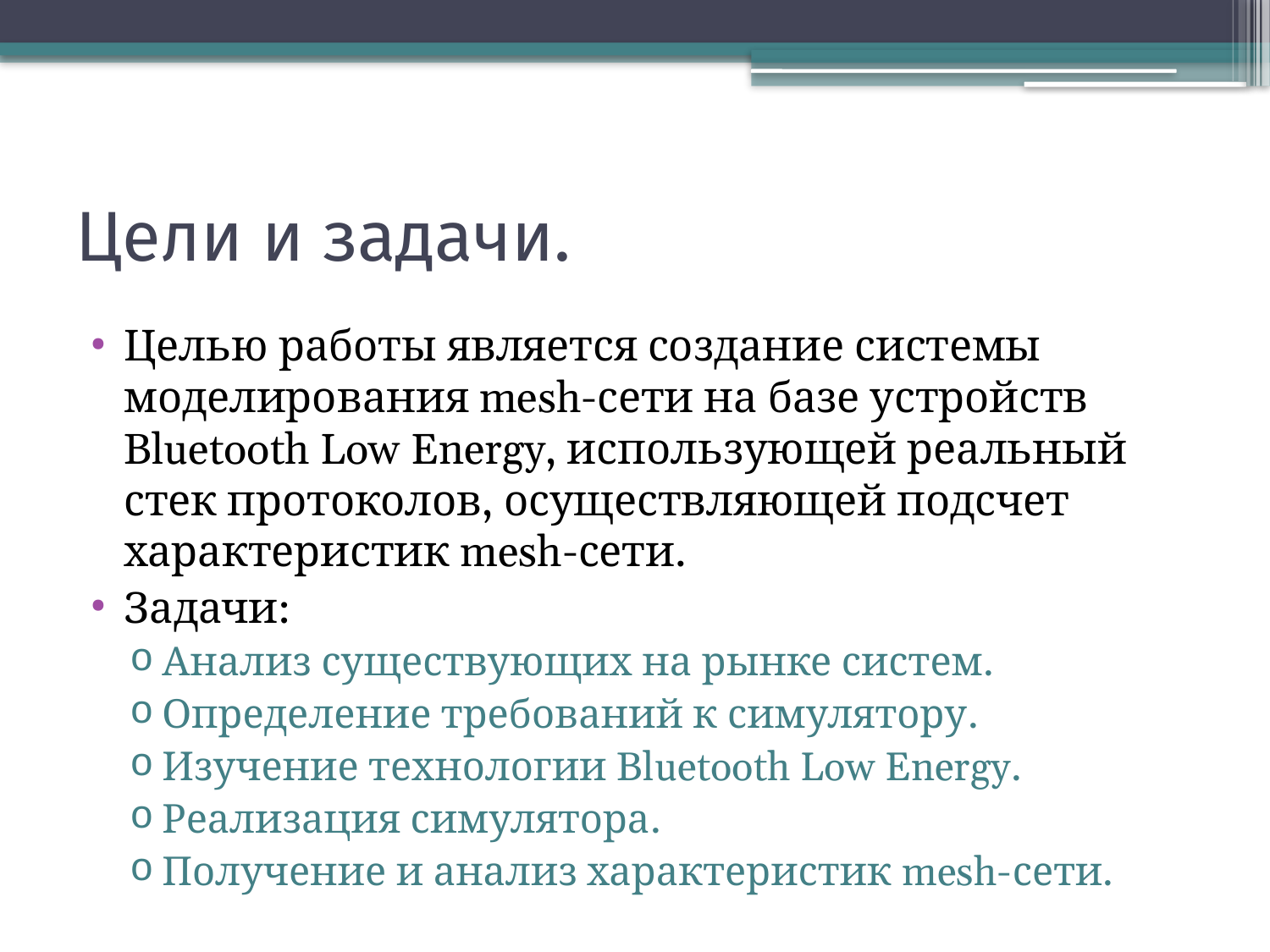

# Цели и задачи.
Целью работы является создание системы моделирования mesh-сети на базе устройств Bluetooth Low Energy, использующей реальный стек протоколов, осуществляющей подсчет характеристик mesh-сети.
Задачи:
Анализ существующих на рынке систем.
Определение требований к симулятору.
Изучение технологии Bluetooth Low Energy.
Реализация симулятора.
Получение и анализ характеристик mesh-сети.